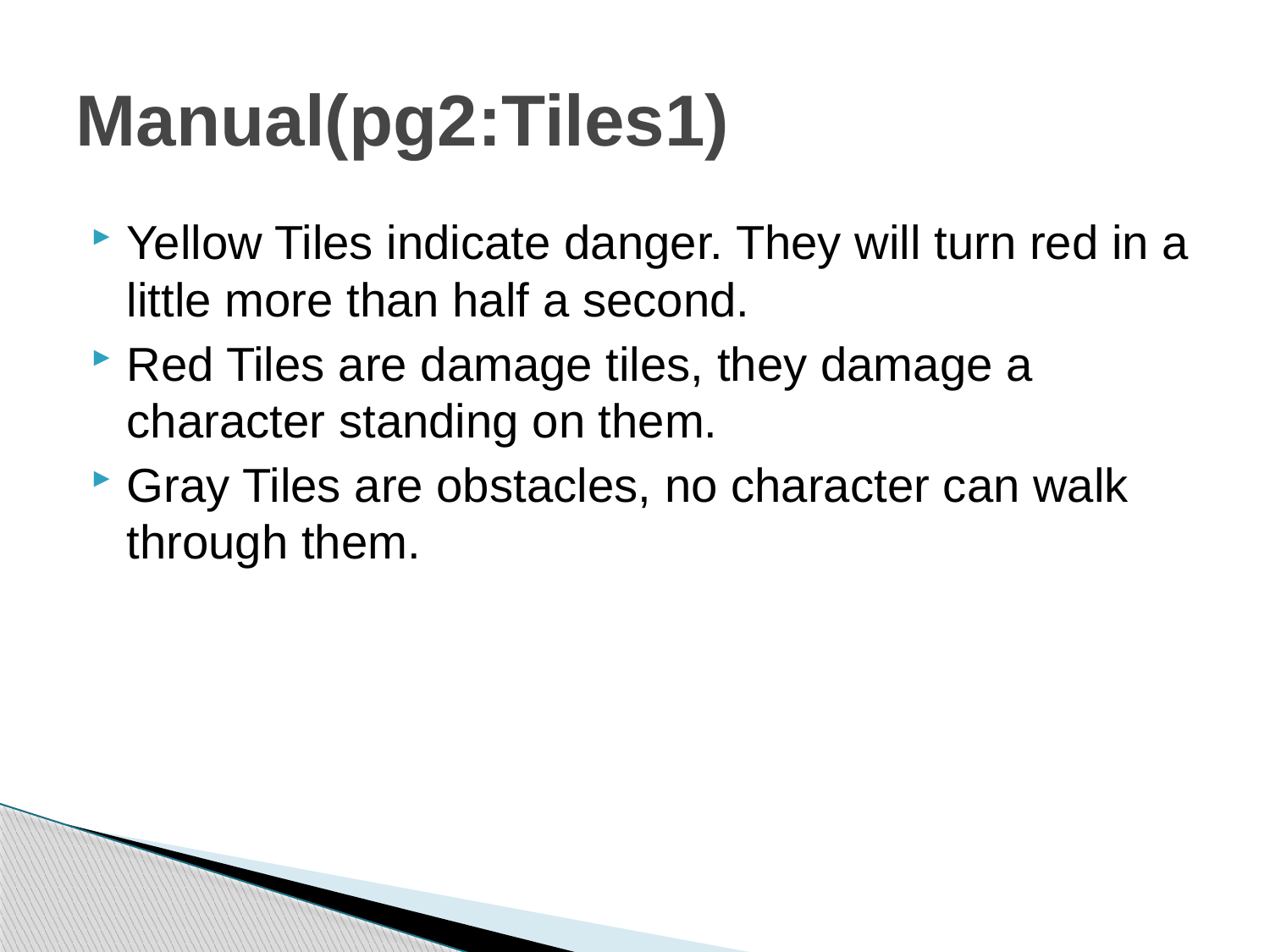

# Manual(pg2:Tiles1)
Yellow Tiles indicate danger. They will turn red in a little more than half a second.
Red Tiles are damage tiles, they damage a character standing on them.
Gray Tiles are obstacles, no character can walk through them.